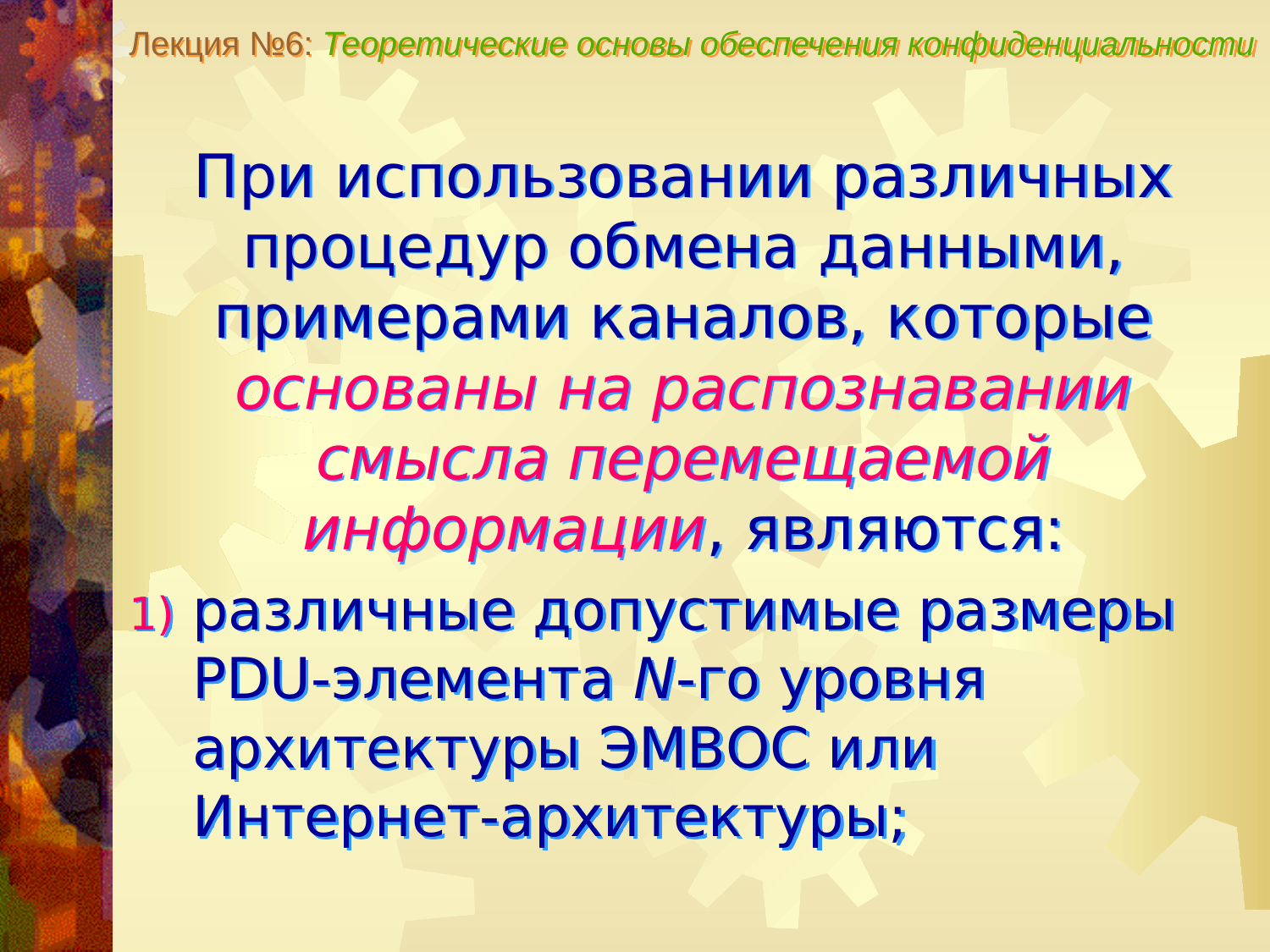

Лекция №6: Теоретические основы обеспечения конфиденциальности
При использовании различных процедур обмена данными, примерами каналов, которые основаны на распознавании смысла перемещаемой информации, являются:
различные допустимые размеры PDU-элемента N-го уровня архитектуры ЭМВОС или Интернет-архитектуры;